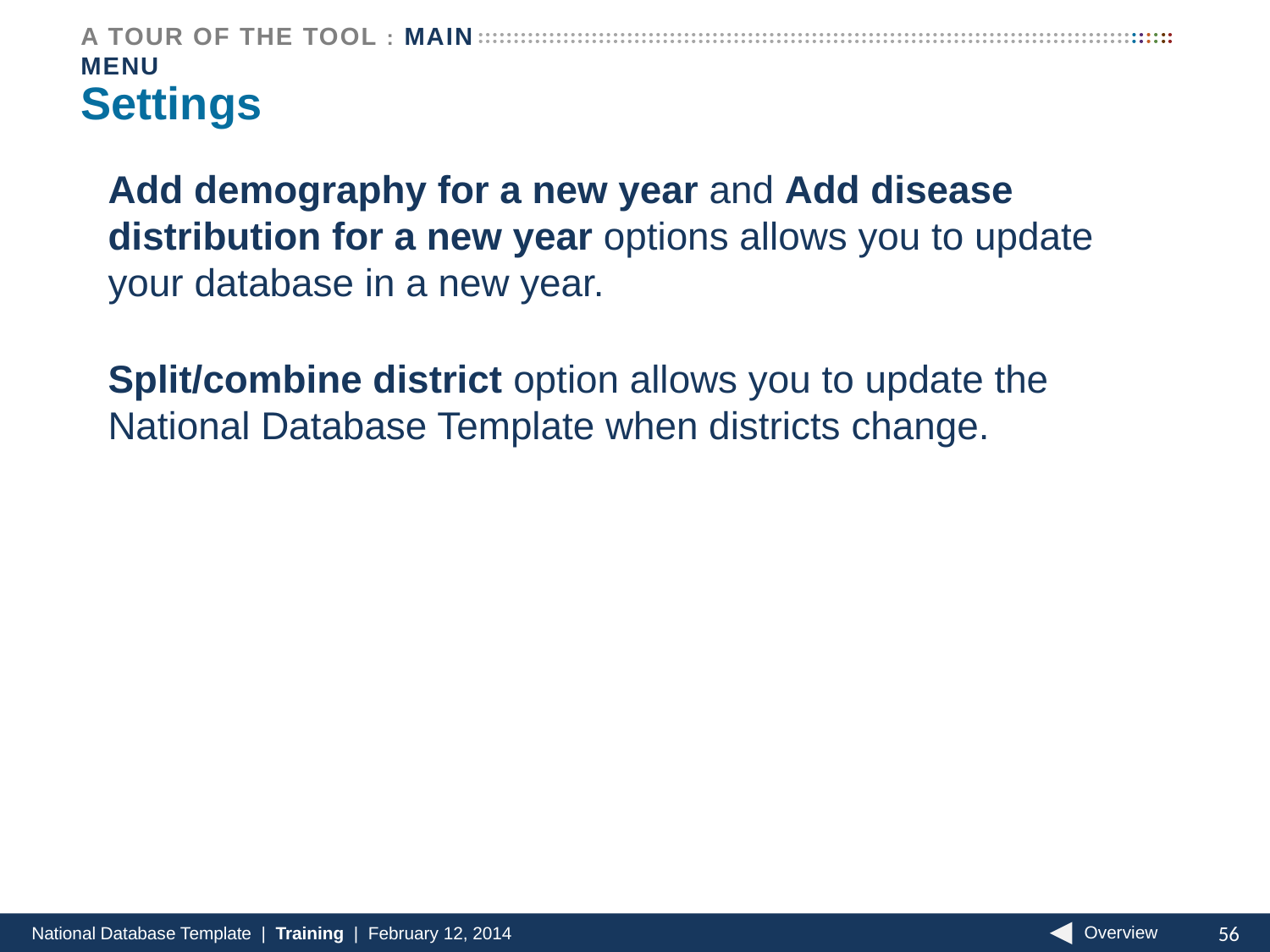

a tour of the tool : main menu
# Settings
Add demography for a new year and Add disease distribution for a new year options allows you to update your database in a new year.
Split/combine district option allows you to update the National Database Template when districts change.